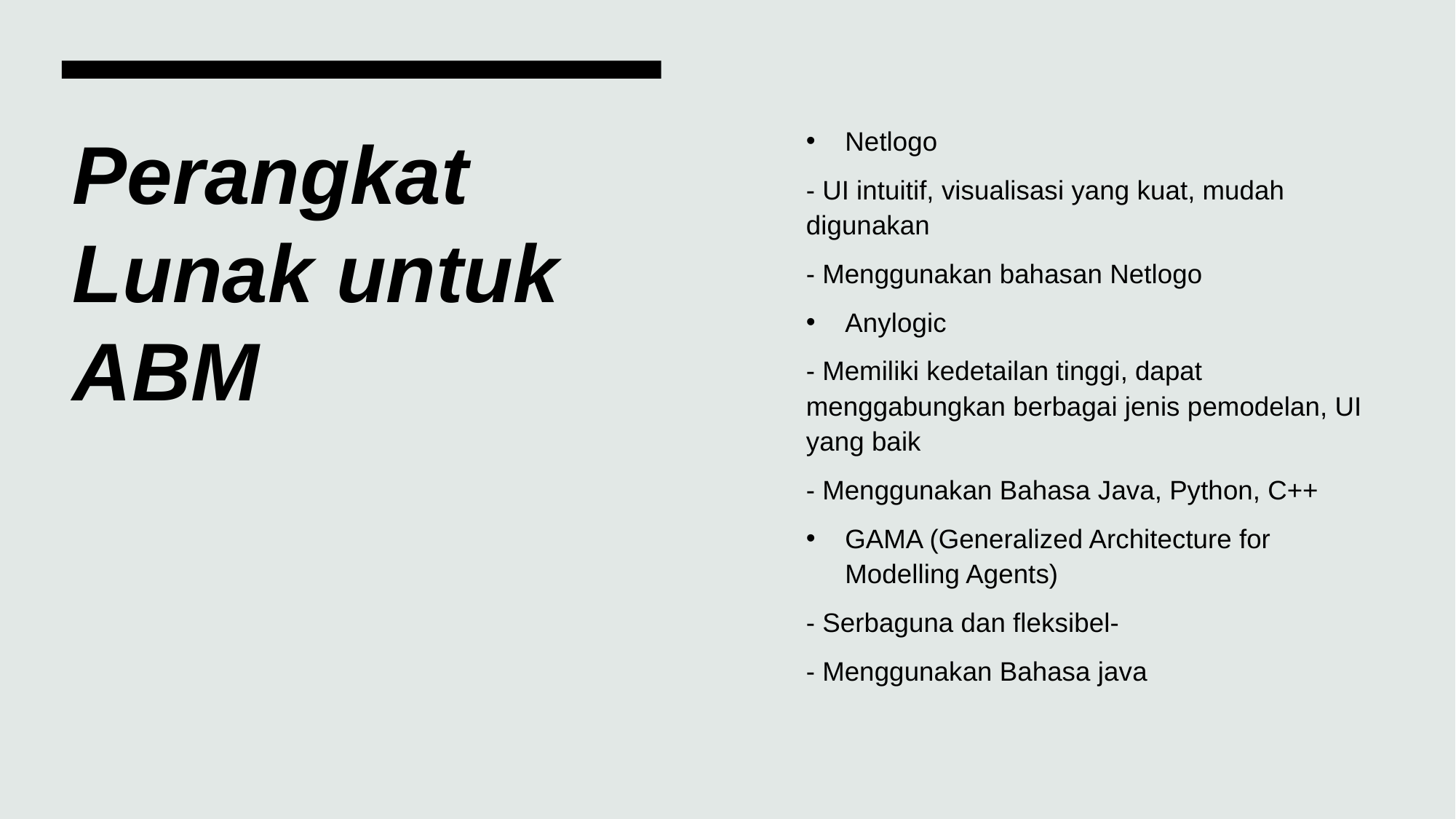

Netlogo
- UI intuitif, visualisasi yang kuat, mudah digunakan
- Menggunakan bahasan Netlogo
Anylogic
- Memiliki kedetailan tinggi, dapat menggabungkan berbagai jenis pemodelan, UI yang baik
- Menggunakan Bahasa Java, Python, C++
GAMA (Generalized Architecture for Modelling Agents)
- Serbaguna dan fleksibel-
- Menggunakan Bahasa java
# Perangkat Lunak untuk ABM